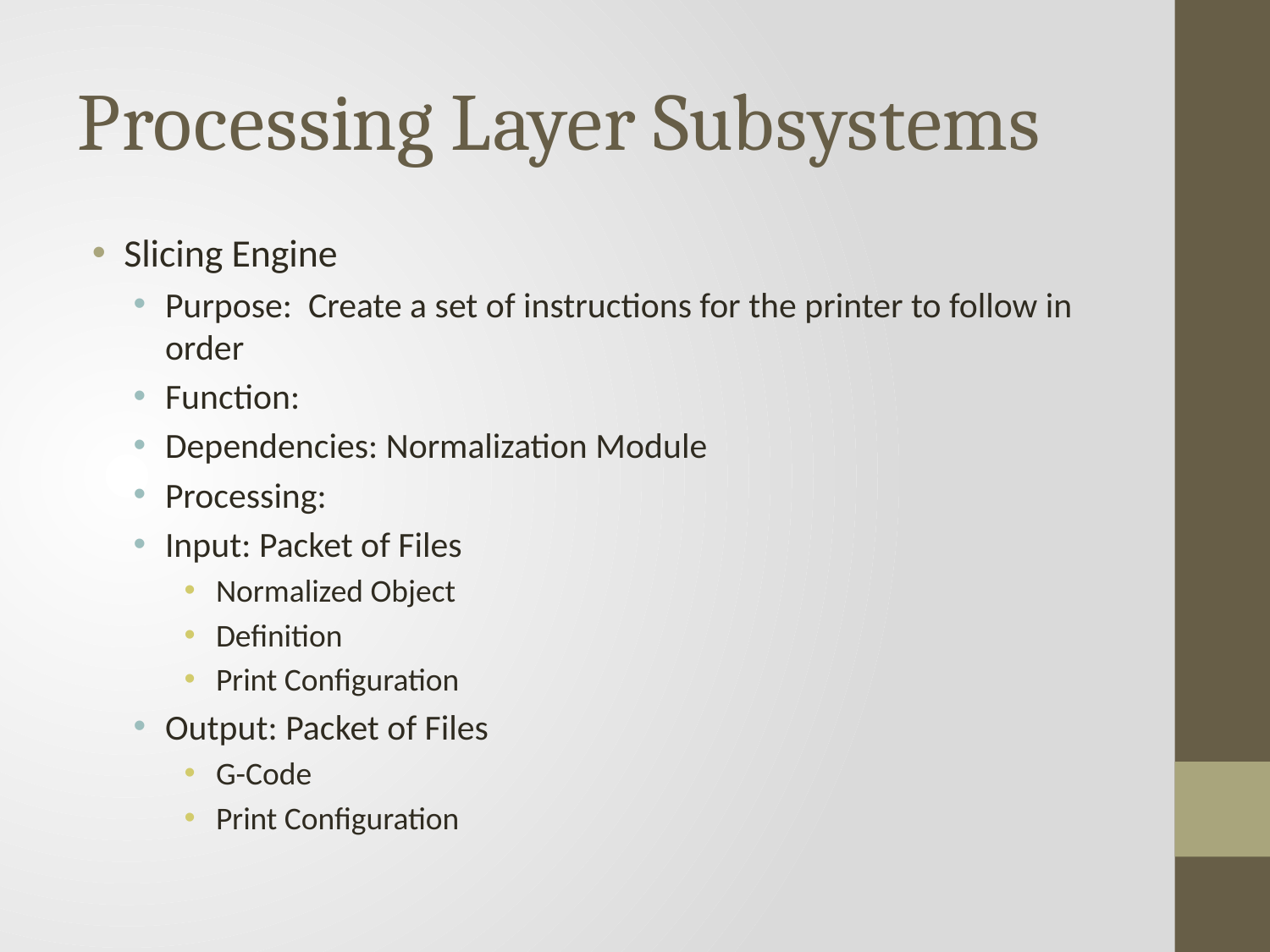

# Processing Layer Subsystems
Slicing Engine
Purpose:  Create a set of instructions for the printer to follow in order
Function:
Dependencies: Normalization Module
Processing:
Input: Packet of Files
Normalized Object
Definition
Print Configuration
Output: Packet of Files
G-Code
Print Configuration